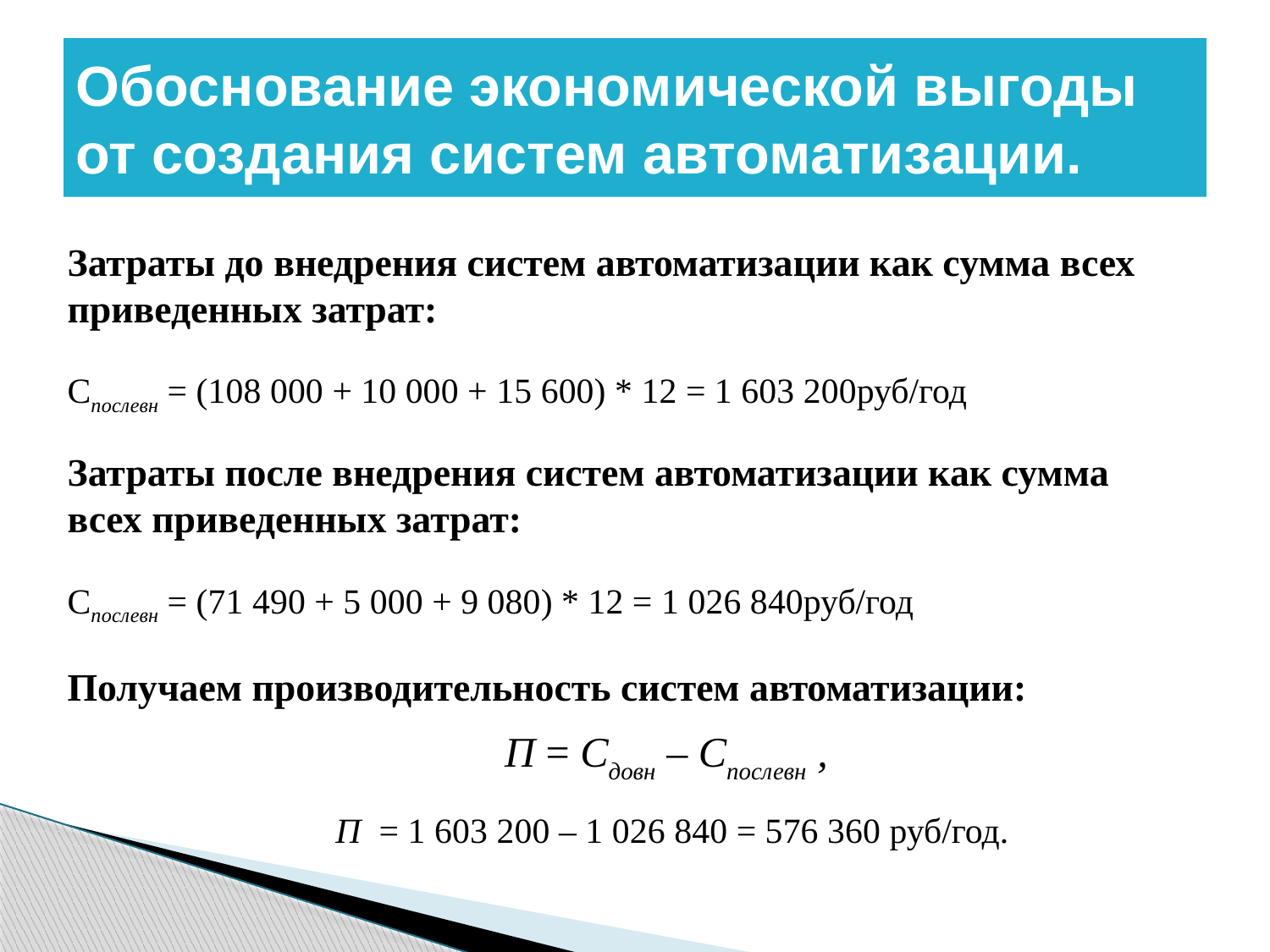

# Обоснование экономической выгоды от создания систем автоматизации.

Затраты до внедрения систем автоматизации как сумма всех приведенных затрат:

Спослевн = (108 000 + 10 000 + 15 600) * 12 = 1 603 200руб/год

Затраты после внедрения систем автоматизации как сумма всех приведенных затрат:

Спослевн = (71 490 + 5 000 + 9 080) * 12 = 1 026 840руб/год

Получаем производительность систем автоматизации:
П = Cдовн – Cпослевн ,

П  = 1 603 200 – 1 026 840 = 576 360 руб/год.